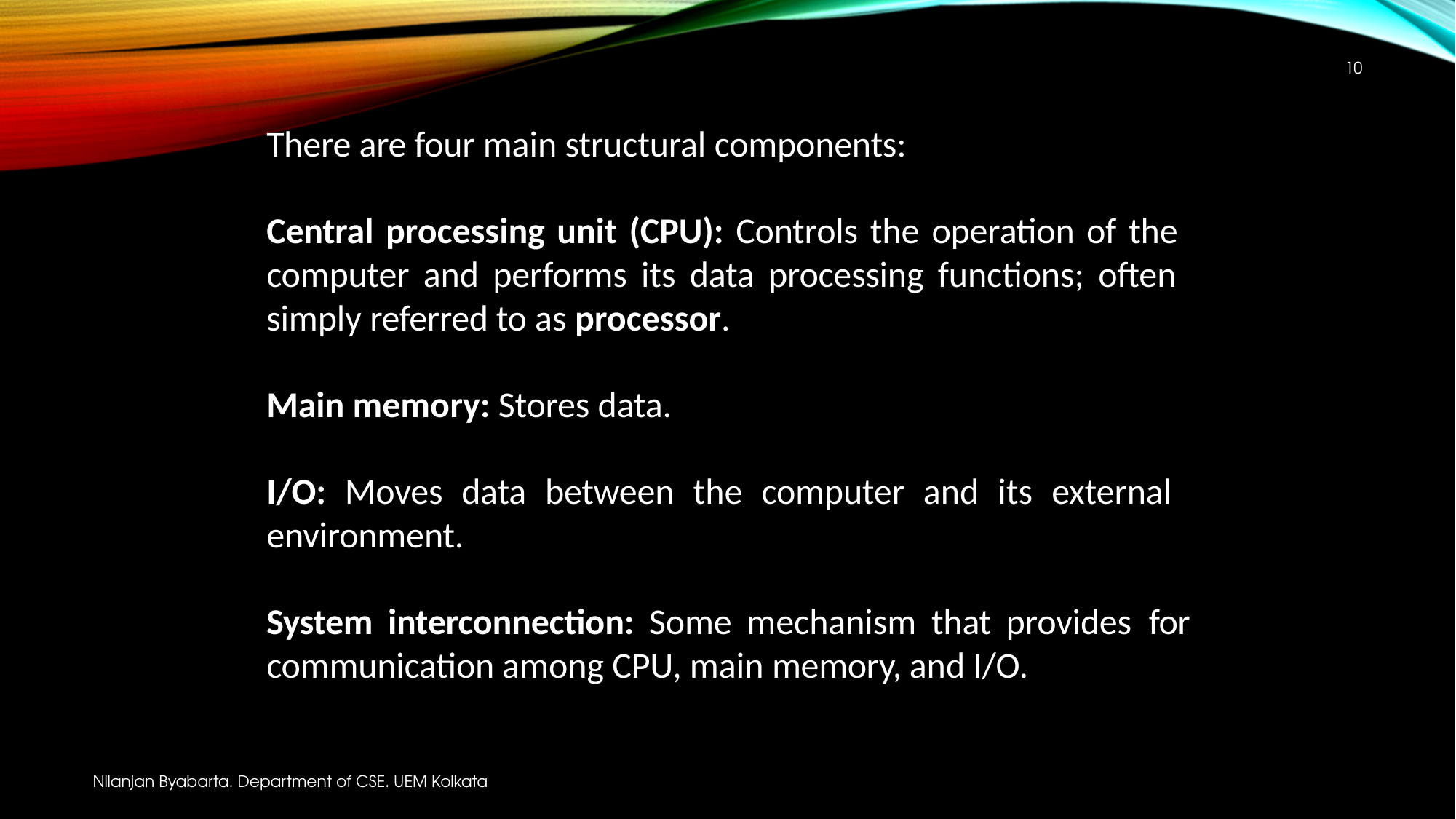

10
There are four main structural components:

Central processing unit (CPU): Controls the operation of the  computer and performs its data processing functions; often  simply referred to as processor.

Main memory: Stores data.

I/O: Moves data between the computer and its external  environment.

System interconnection: Some mechanism that provides for communication among CPU, main memory, and I/O.
Nilanjan Byabarta. Department of CSE. UEM Kolkata